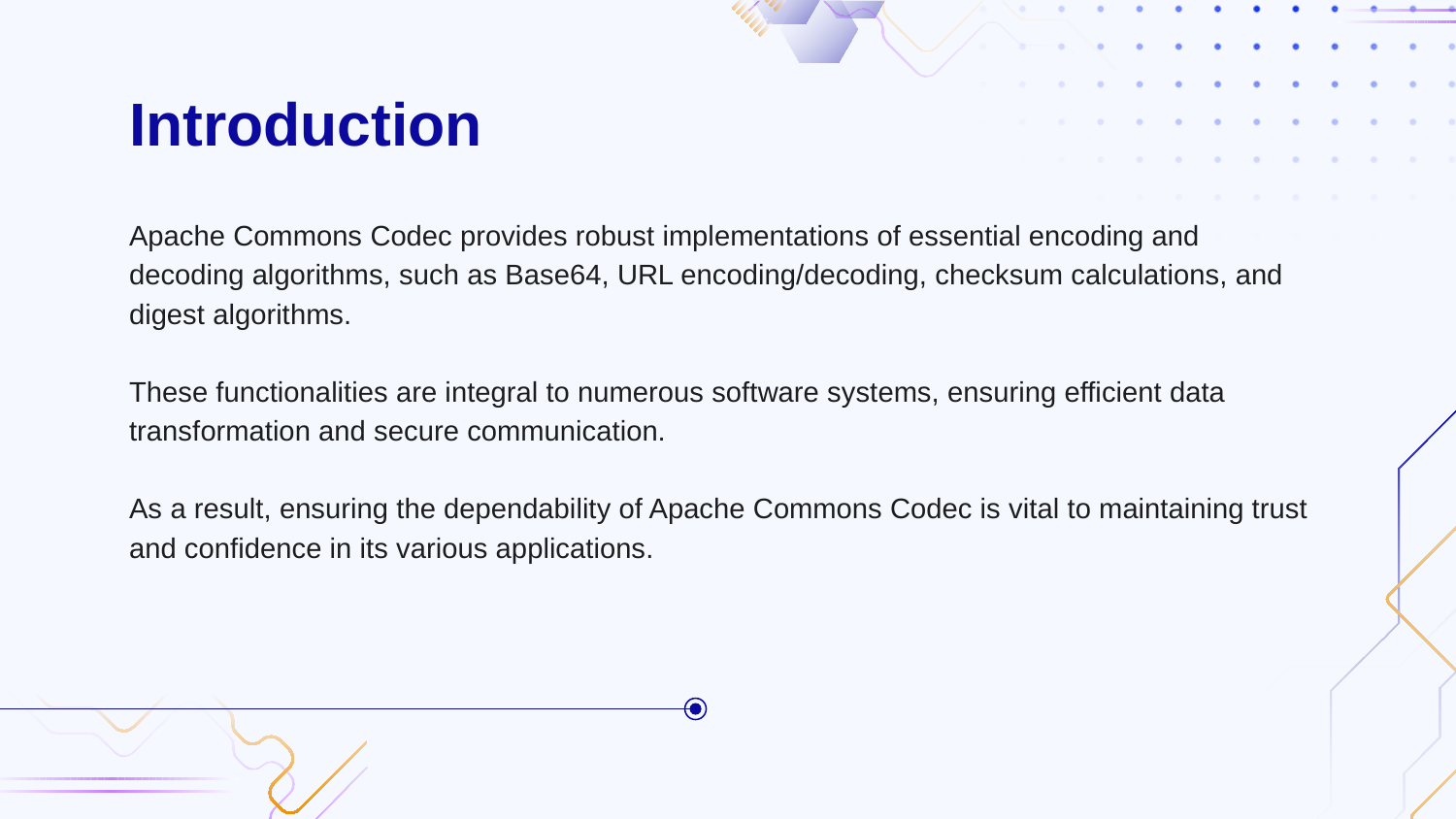

# Introduction
Apache Commons Codec provides robust implementations of essential encoding and decoding algorithms, such as Base64, URL encoding/decoding, checksum calculations, and digest algorithms.

These functionalities are integral to numerous software systems, ensuring efficient data transformation and secure communication.

As a result, ensuring the dependability of Apache Commons Codec is vital to maintaining trust and confidence in its various applications.